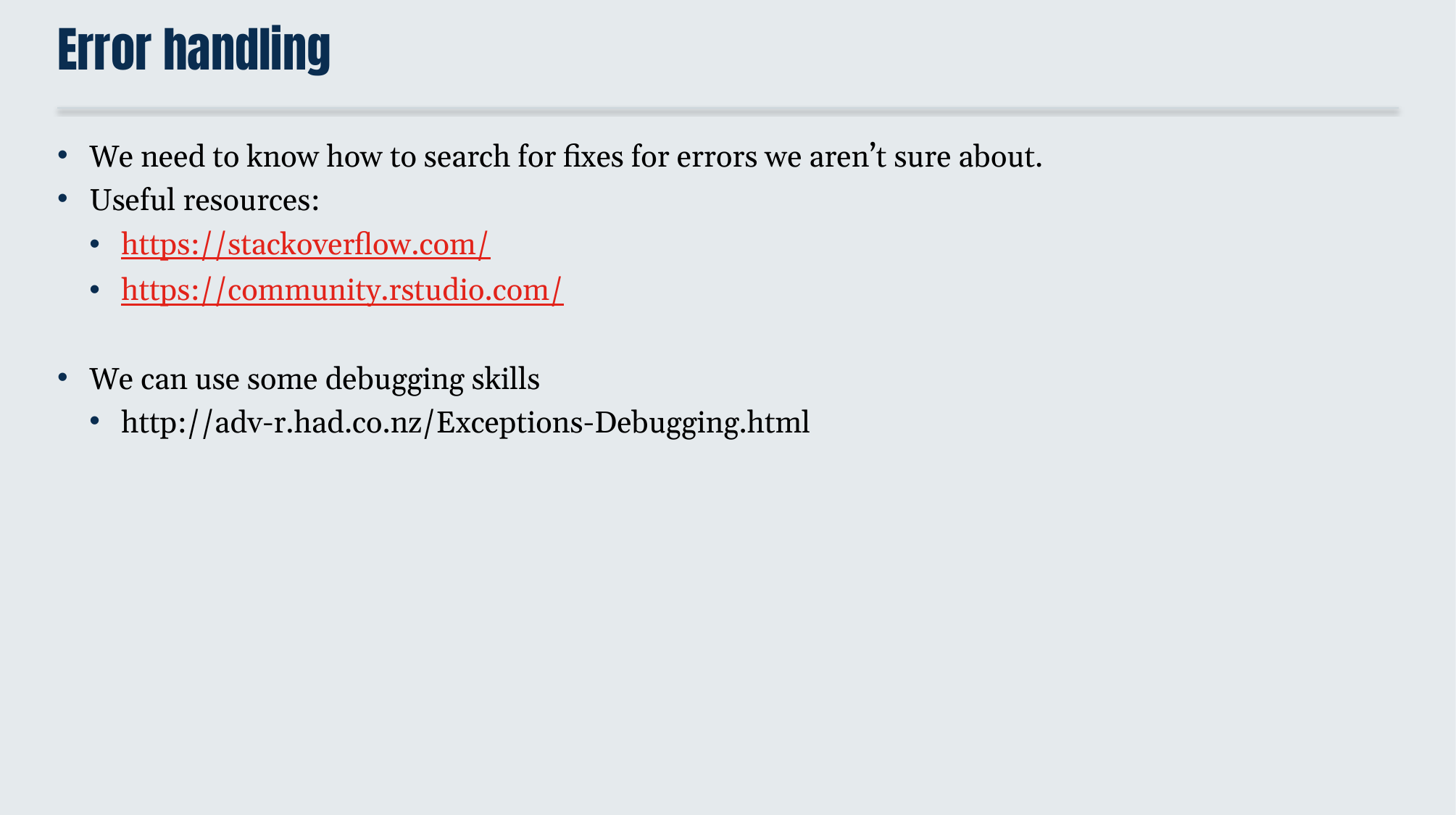

# Error handling
We need to know how to search for fixes for errors we aren’t sure about.
Useful resources:
https://stackoverflow.com/
https://community.rstudio.com/

We can use some debugging skills
http://adv-r.had.co.nz/Exceptions-Debugging.html